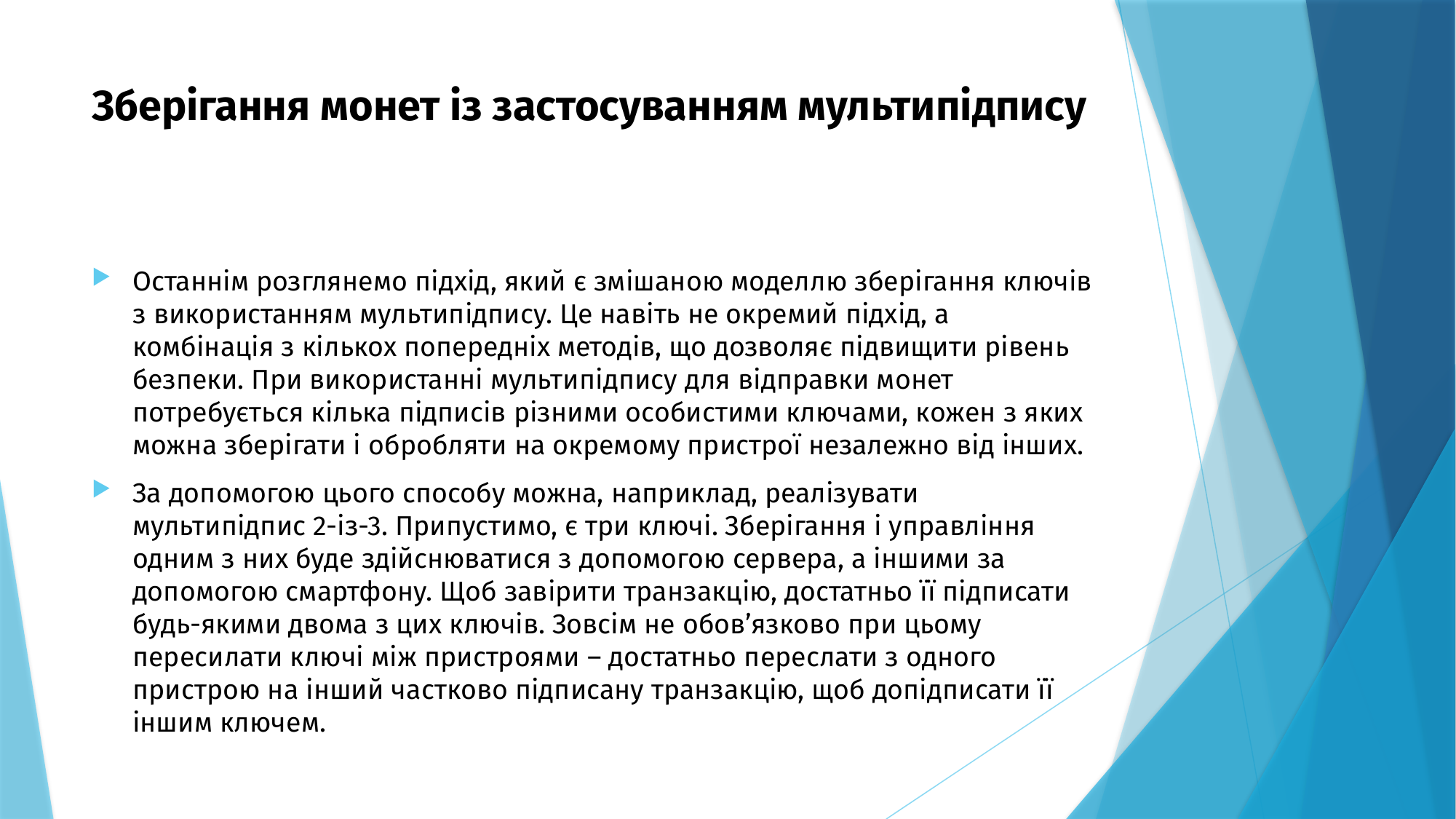

# Зберігання монет із застосуванням мультипідпису
Останнім розглянемо підхід, який є змішаною моделлю зберігання ключів з використанням мультипідпису. Це навіть не окремий підхід, а комбінація з кількох попередніх методів, що дозволяє підвищити рівень безпеки. При використанні мультипідпису для відправки монет потребується кілька підписів різними особистими ключами, кожен з яких можна зберігати і обробляти на окремому пристрої незалежно від інших.
За допомогою цього способу можна, наприклад, реалізувати мультипідпис 2-із-3. Припустимо, є три ключі. Зберігання і управління одним з них буде здійснюватися з допомогою сервера, а іншими за допомогою смартфону. Щоб завірити транзакцію, достатньо її підписати будь-якими двома з цих ключів. Зовсім не обов’язково при цьому пересилати ключі між пристроями – достатньо переслати з одного пристрою на інший частково підписану транзакцію, щоб допідписати її іншим ключем.